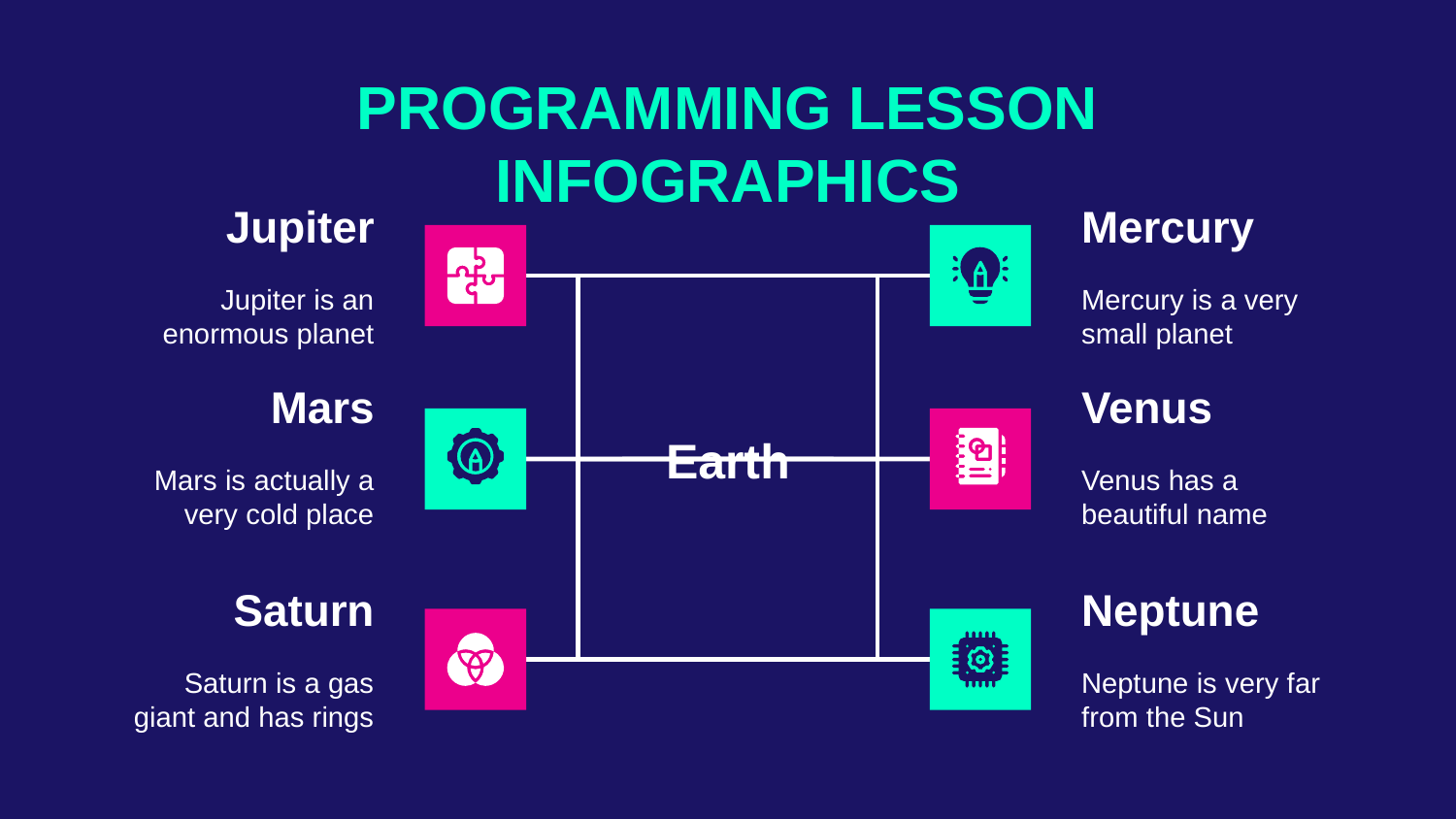

# PROGRAMMING LESSON INFOGRAPHICS
Jupiter
Jupiter is an enormous planet
Mercury
Mercury is a very small planet

Mars
Mars is actually a very cold place
Venus
Venus has a beautiful name
Earth

Saturn
Saturn is a gas giant and has rings
Neptune
Neptune is very far from the Sun